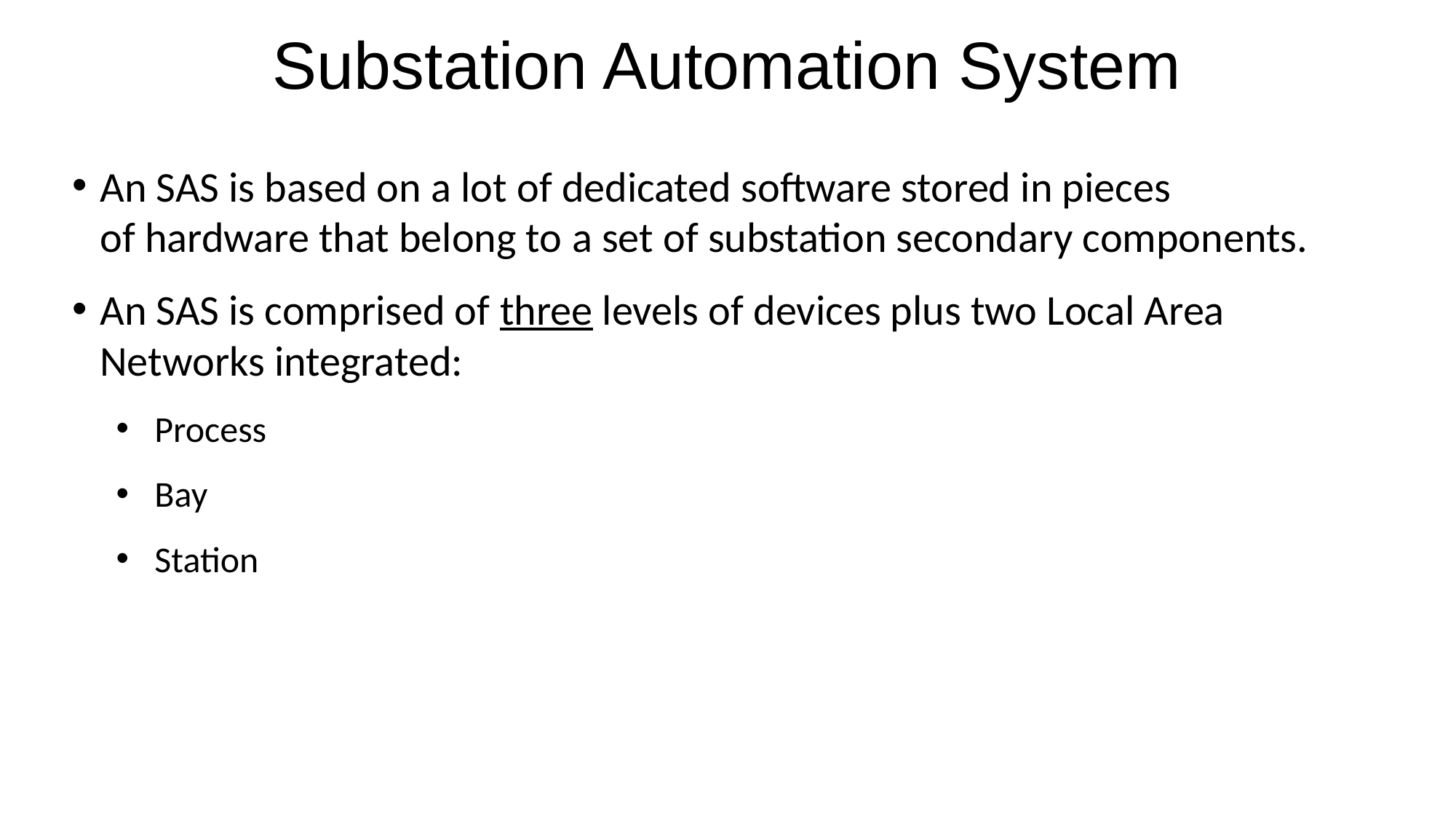

Substation Automation System

# An SAS is based on a lot of dedicated software stored in pieces of hardware that belong to a set of substation secondary components.
An SAS is comprised of three levels of devices plus two Local Area Networks integrated:
Process
Bay
Station
4